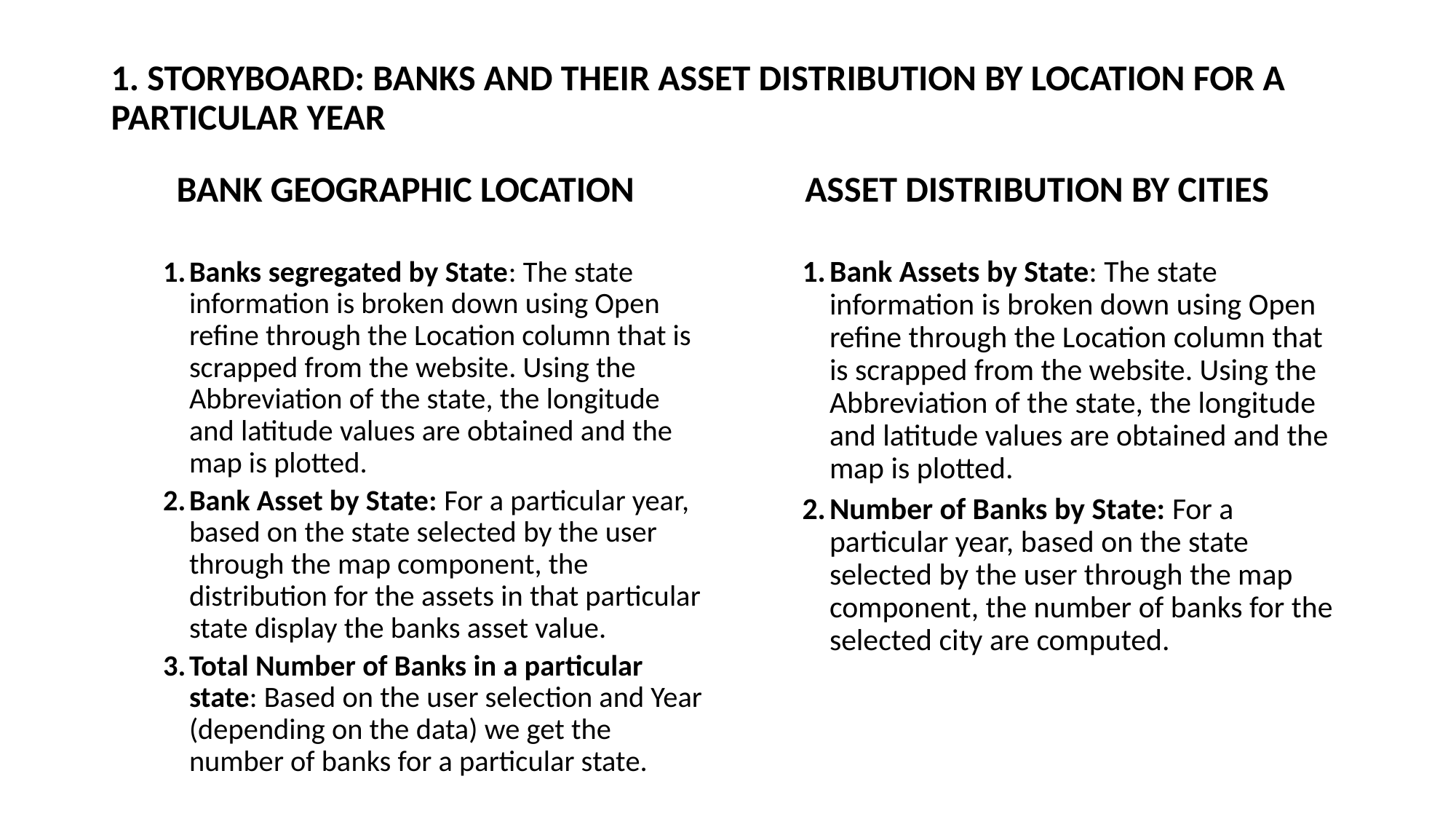

# 1. STORYBOARD: BANKS AND THEIR ASSET DISTRIBUTION BY LOCATION FOR A PARTICULAR YEAR
        BANK GEOGRAPHIC LOCATION
       ASSET DISTRIBUTION BY CITIES
Bank Assets by State: The state information is broken down using Open refine through the Location column that is scrapped from the website. Using the Abbreviation of the state, the longitude and latitude values are obtained and the map is plotted.
Number of Banks by State: For a particular year, based on the state selected by the user through the map component, the number of banks for the selected city are computed.

Banks segregated by State: The state information is broken down using Open refine through the Location column that is scrapped from the website. Using the Abbreviation of the state, the longitude and latitude values are obtained and the map is plotted.
Bank Asset by State: For a particular year, based on the state selected by the user through the map component, the distribution for the assets in that particular state display the banks asset value.
Total Number of Banks in a particular state: Based on the user selection and Year (depending on the data) we get the number of banks for a particular state.